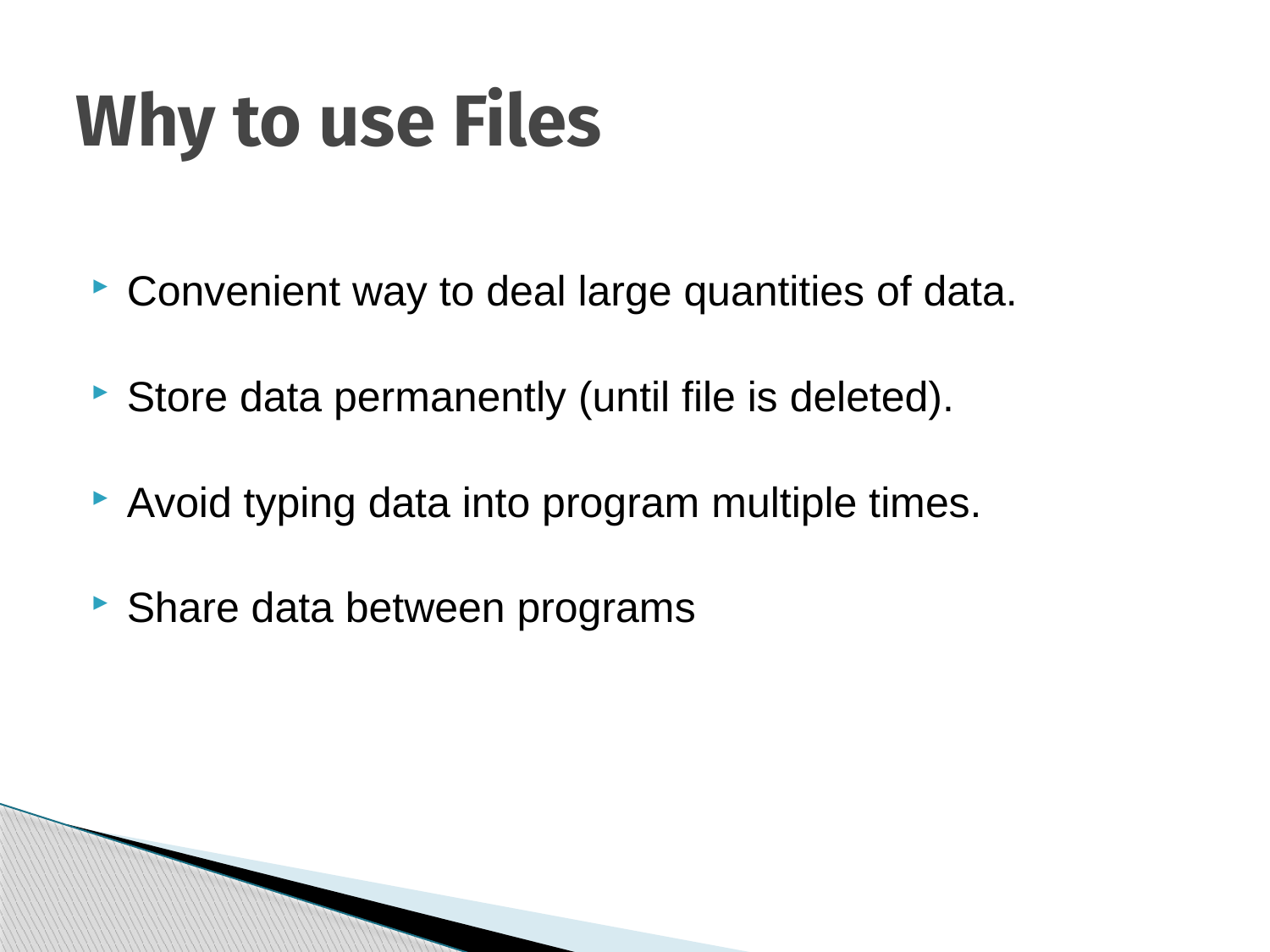

# Why to use Files

Convenient way to deal large quantities of data.

Store data permanently (until file is deleted).

Avoid typing data into program multiple times.

Share data between programs